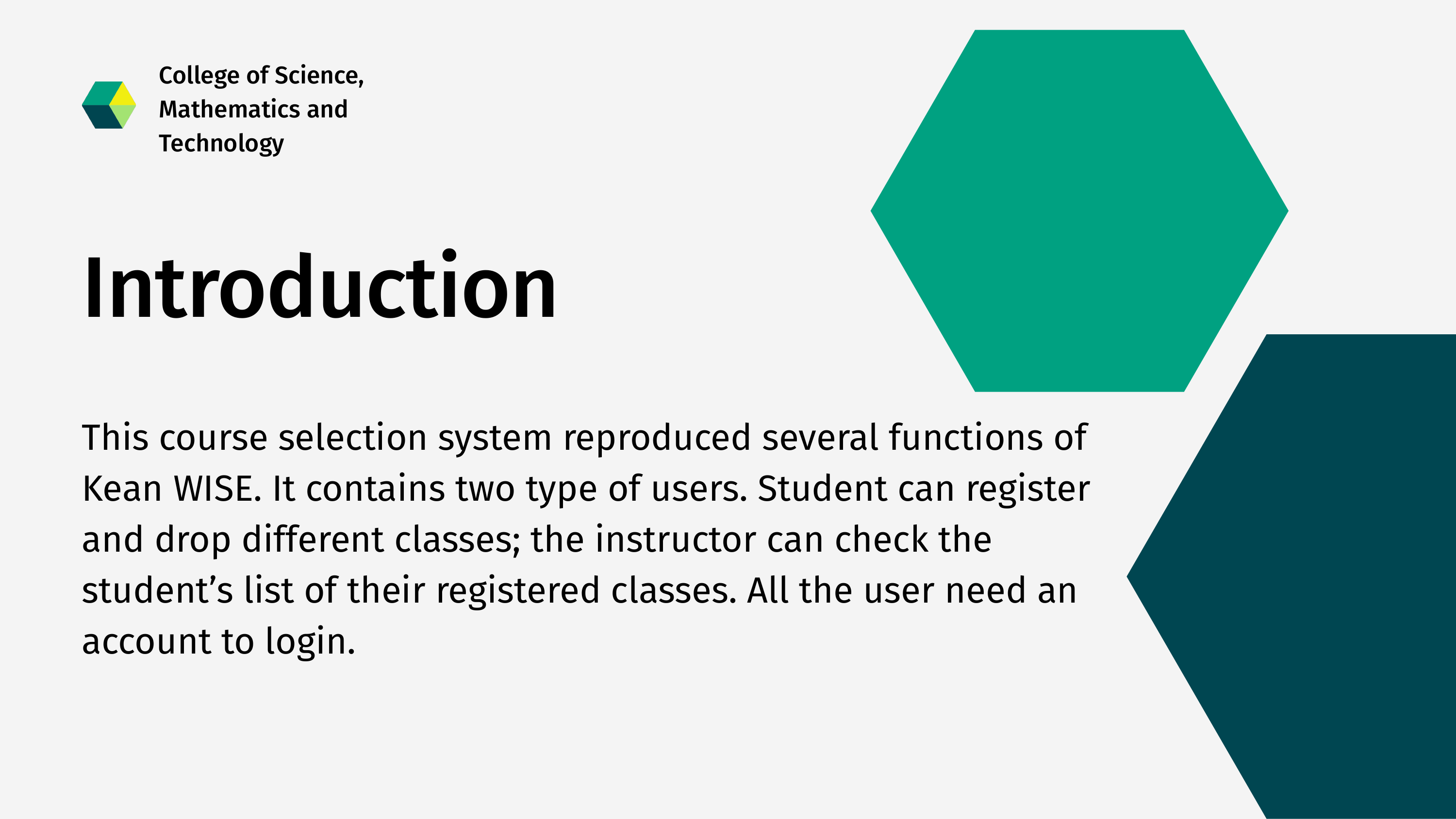

College of Science, Mathematics and Technology

Introduction

This course selection system reproduced several functions of Kean WISE. It contains two type of users. Student can register and drop different classes; the instructor can check the student’s list of their registered classes. All the user need an account to login.